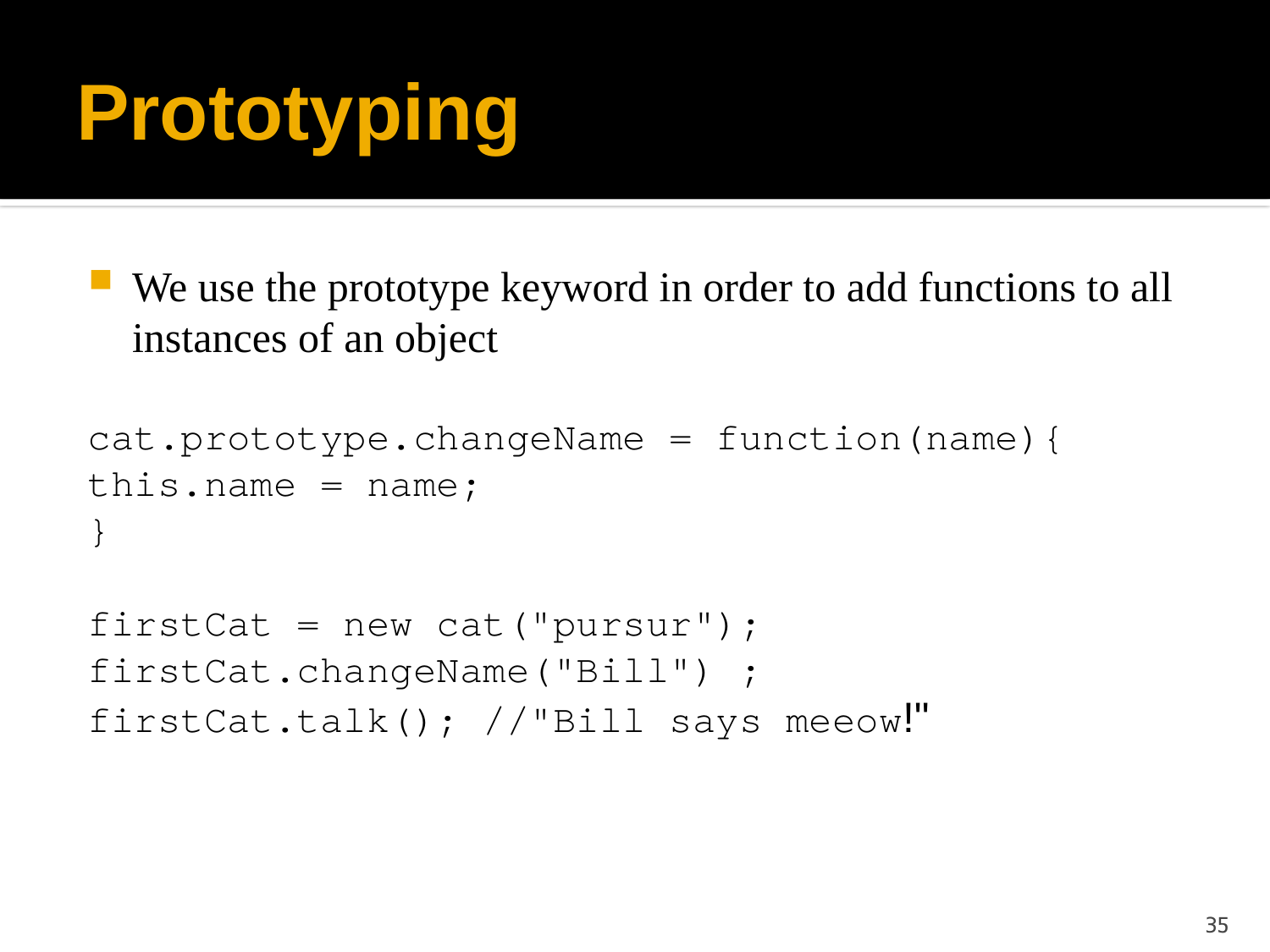

# Prototyping
We use the prototype keyword in order to add functions to all instances of an object

cat.prototype.changeName = function(name){
this.name = name;
}

firstCat = new cat("pursur");
firstCat.changeName("Bill") ;
firstCat.talk(); //"Bill says meeow!"
35